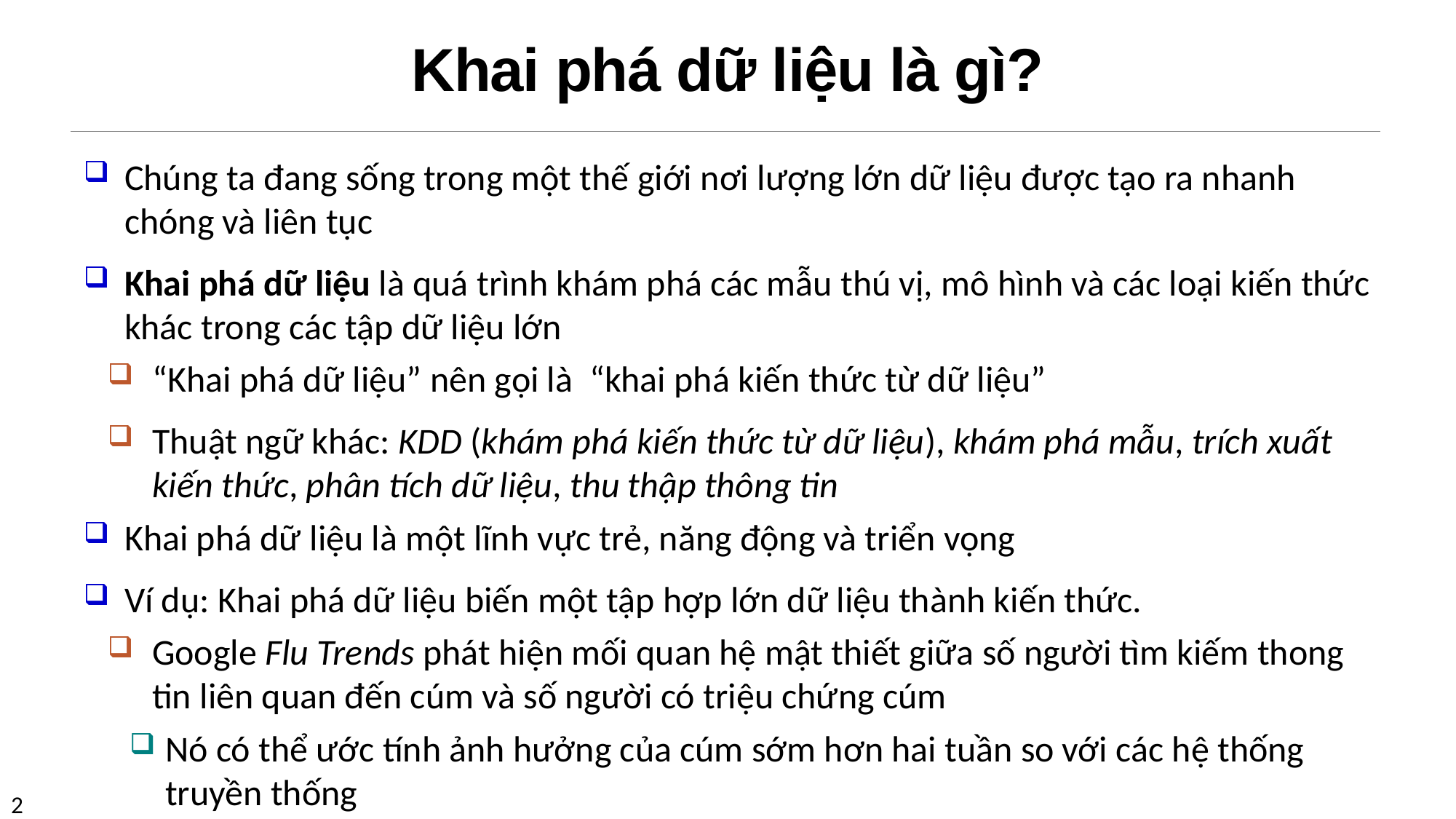

# Khai phá dữ liệu là gì?
Chúng ta đang sống trong một thế giới nơi lượng lớn dữ liệu được tạo ra nhanh chóng và liên tục
Khai phá dữ liệu là quá trình khám phá các mẫu thú vị, mô hình và các loại kiến thức khác trong các tập dữ liệu lớn
“Khai phá dữ liệu” nên gọi là  “khai phá kiến thức từ dữ liệu”
Thuật ngữ khác: KDD (khám phá kiến thức từ dữ liệu), khám phá mẫu, trích xuất kiến thức, phân tích dữ liệu, thu thập thông tin
Khai phá dữ liệu là một lĩnh vực trẻ, năng động và triển vọng
Ví dụ: Khai phá dữ liệu biến một tập hợp lớn dữ liệu thành kiến thức.
Google Flu Trends phát hiện mối quan hệ mật thiết giữa số người tìm kiếm thong tin liên quan đến cúm và số người có triệu chứng cúm
Nó có thể ước tính ảnh hưởng của cúm sớm hơn hai tuần so với các hệ thống truyền thống